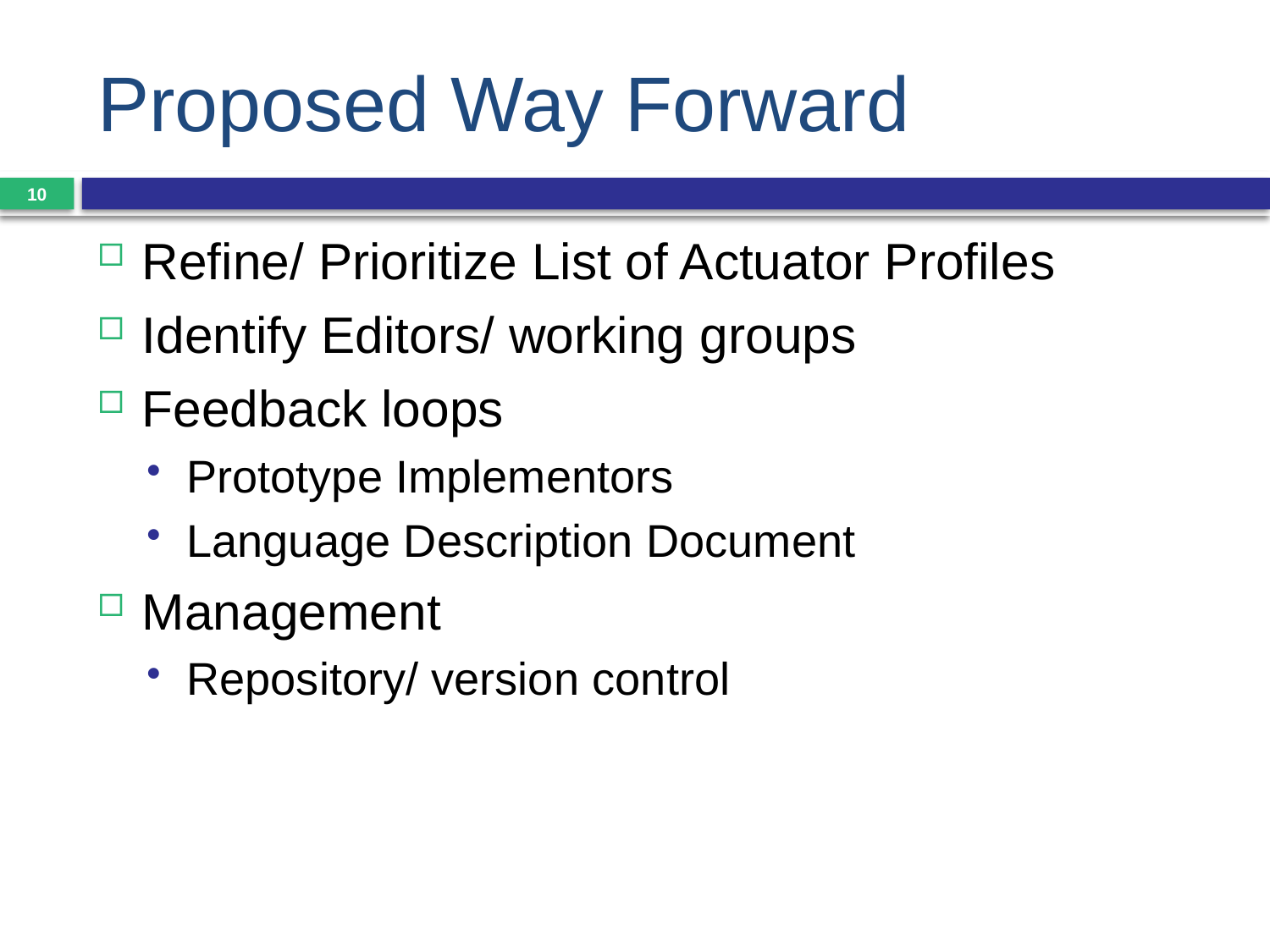

# Proposed Way Forward
10
Refine/ Prioritize List of Actuator Profiles
Identify Editors/ working groups
Feedback loops
Prototype Implementors
Language Description Document
Management
Repository/ version control